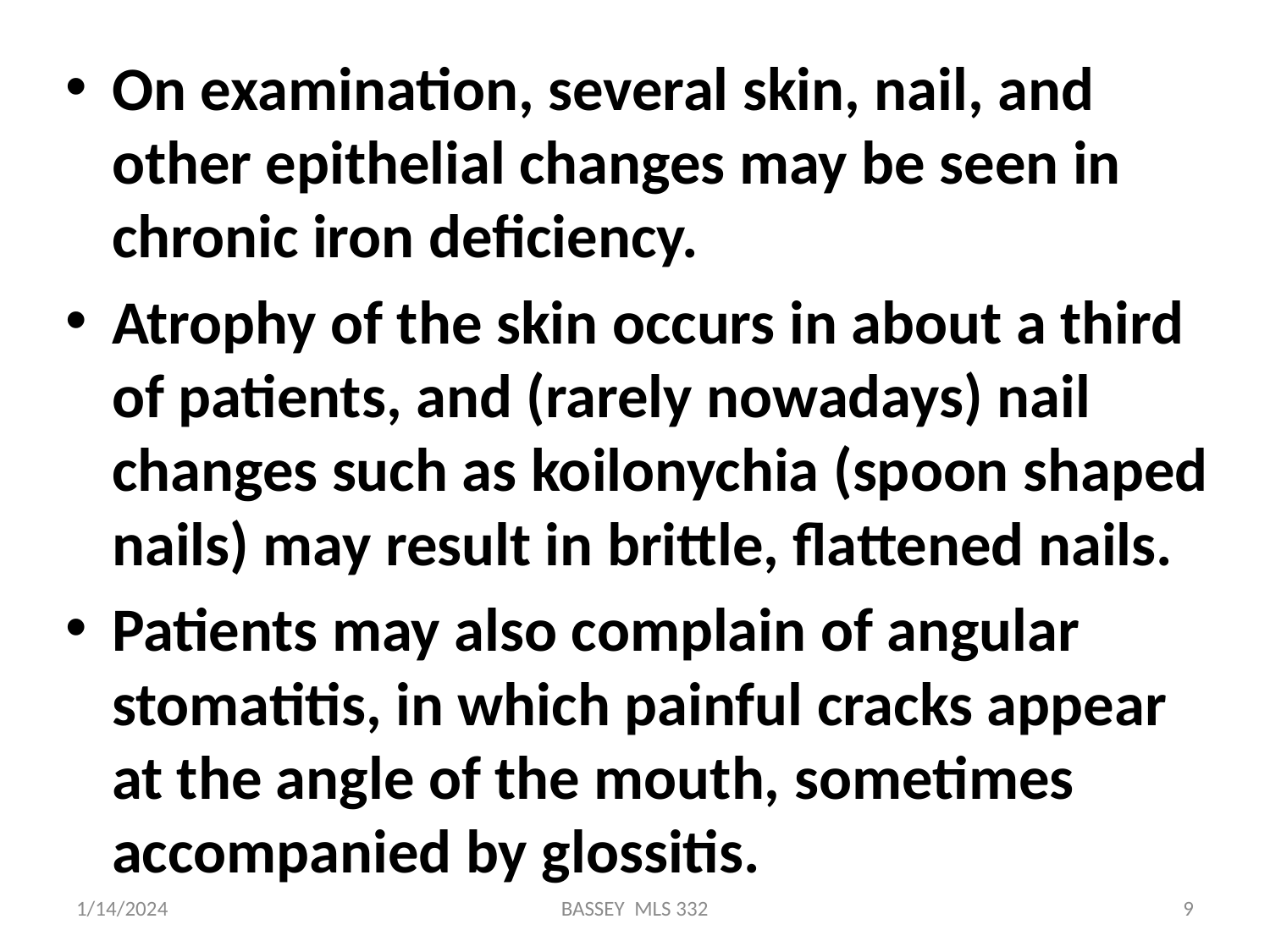

#
On examination, several skin, nail, and other epithelial changes may be seen in chronic iron deficiency.
Atrophy of the skin occurs in about a third of patients, and (rarely nowadays) nail changes such as koilonychia (spoon shaped nails) may result in brittle, flattened nails.
Patients may also complain of angular stomatitis, in which painful cracks appear at the angle of the mouth, sometimes accompanied by glossitis.

1/14/2024
BASSEY  MLS 332
9